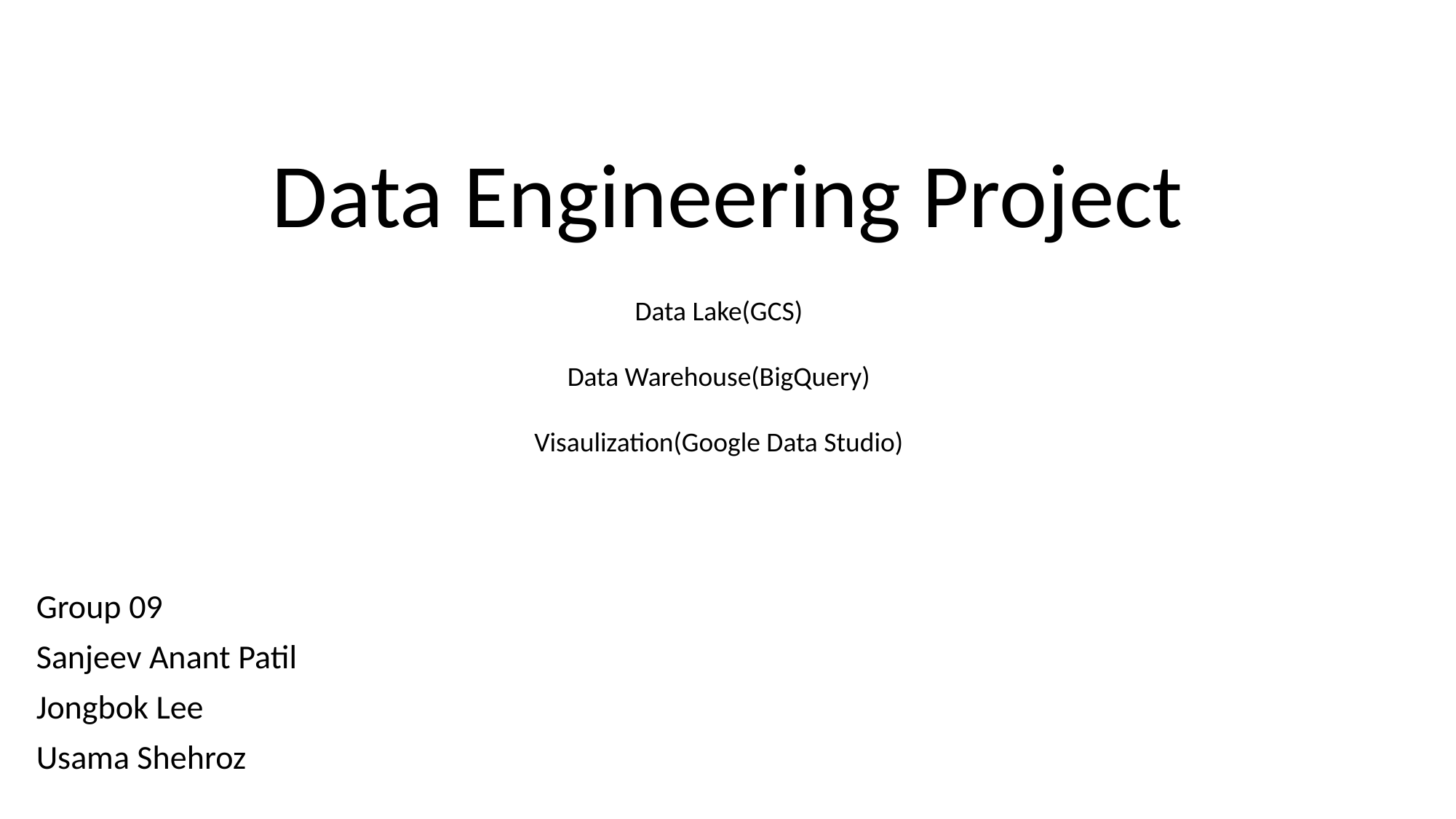

# Data Engineering Project
Data Lake(GCS)
Data Warehouse(BigQuery)
Visaulization(Google Data Studio)
Group 09
Sanjeev Anant Patil
Jongbok Lee
Usama Shehroz